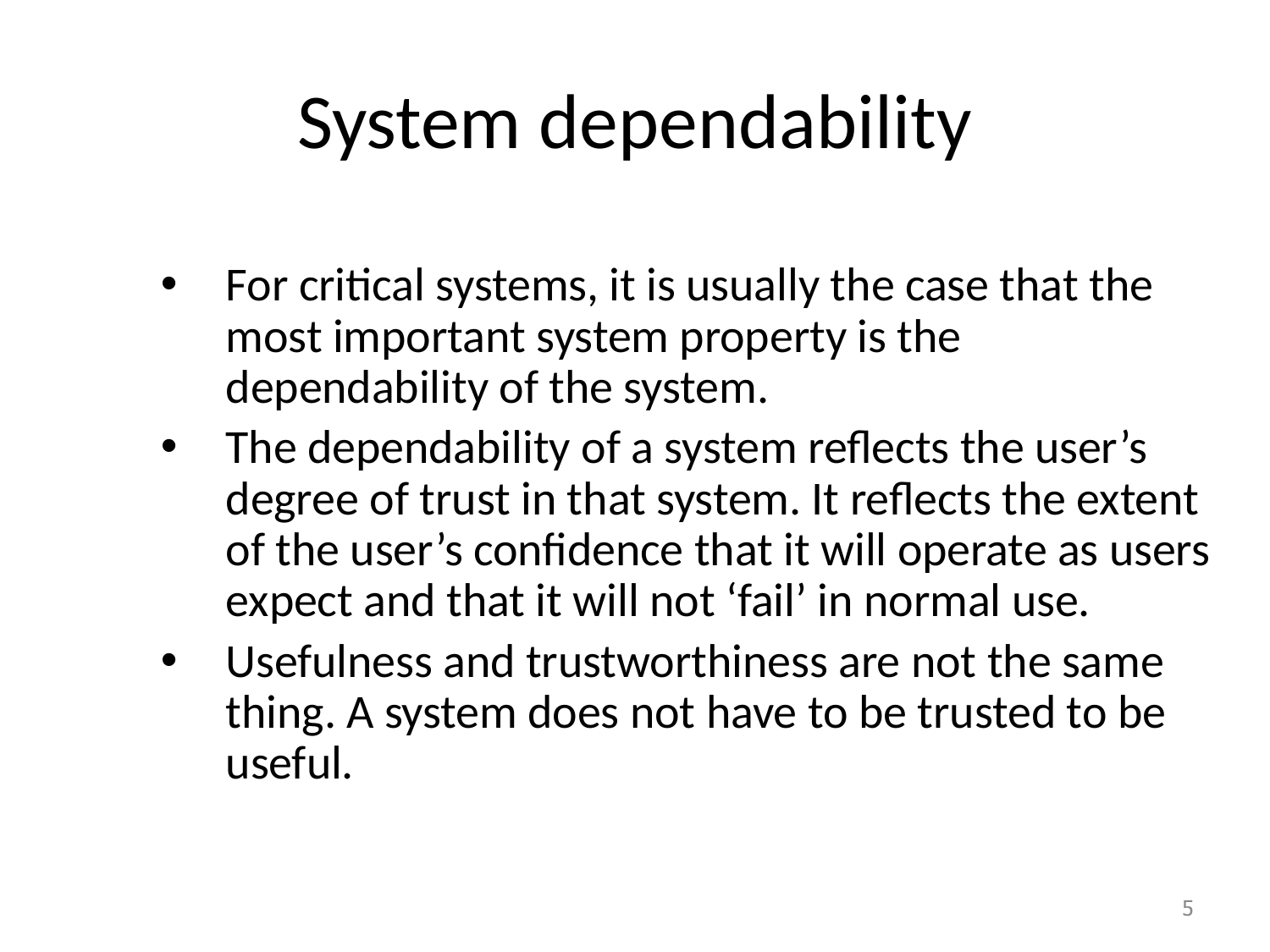

# System dependability
For critical systems, it is usually the case that the most important system property is the dependability of the system.
The dependability of a system reflects the user’s degree of trust in that system. It reflects the extent of the user’s confidence that it will operate as users expect and that it will not ‘fail’ in normal use.
Usefulness and trustworthiness are not the same thing. A system does not have to be trusted to be useful.
5